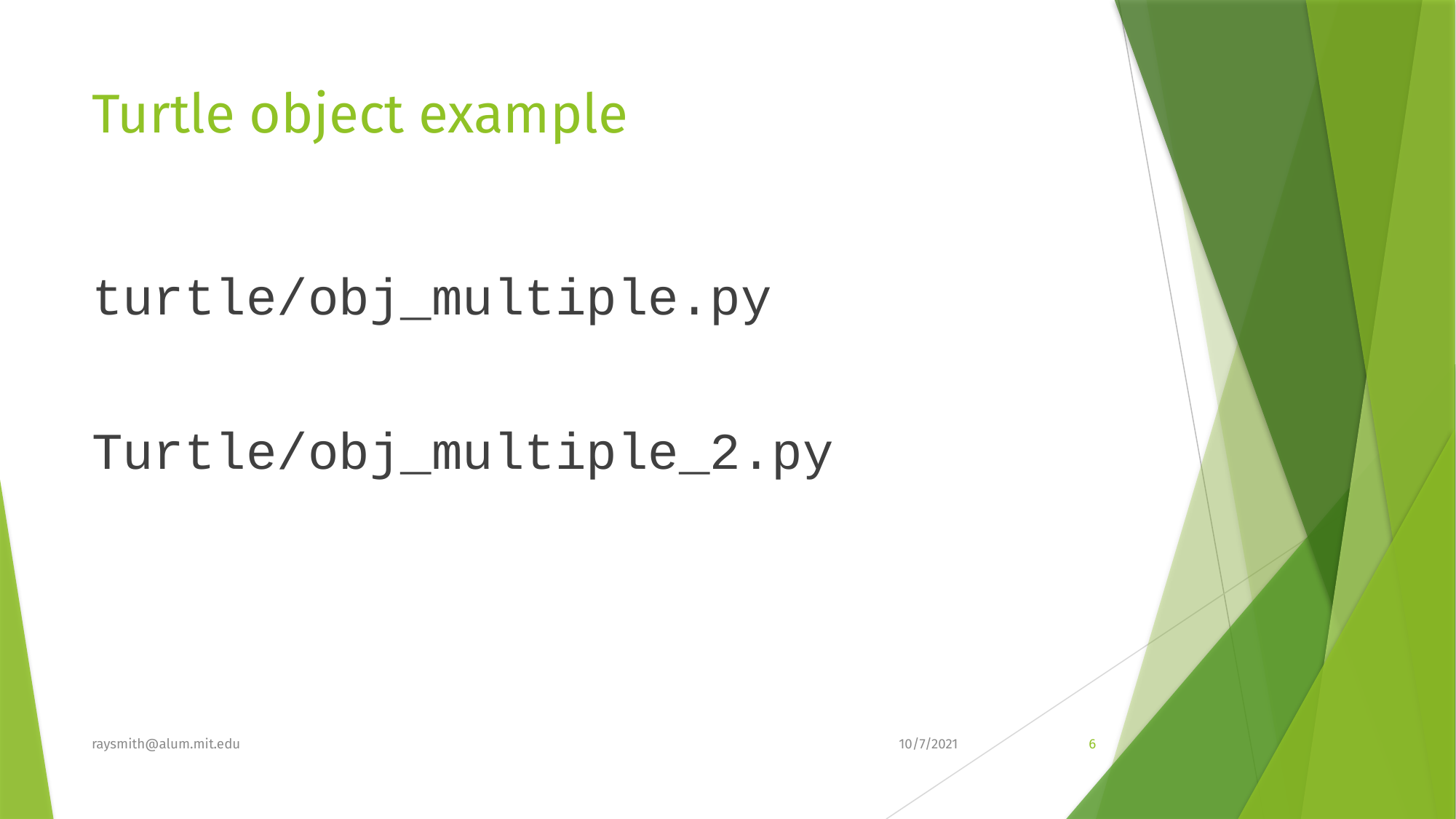

# Turtle object example
turtle/obj_multiple.py

Turtle/obj_multiple_2.py
raysmith@alum.mit.edu
10/7/2021
6